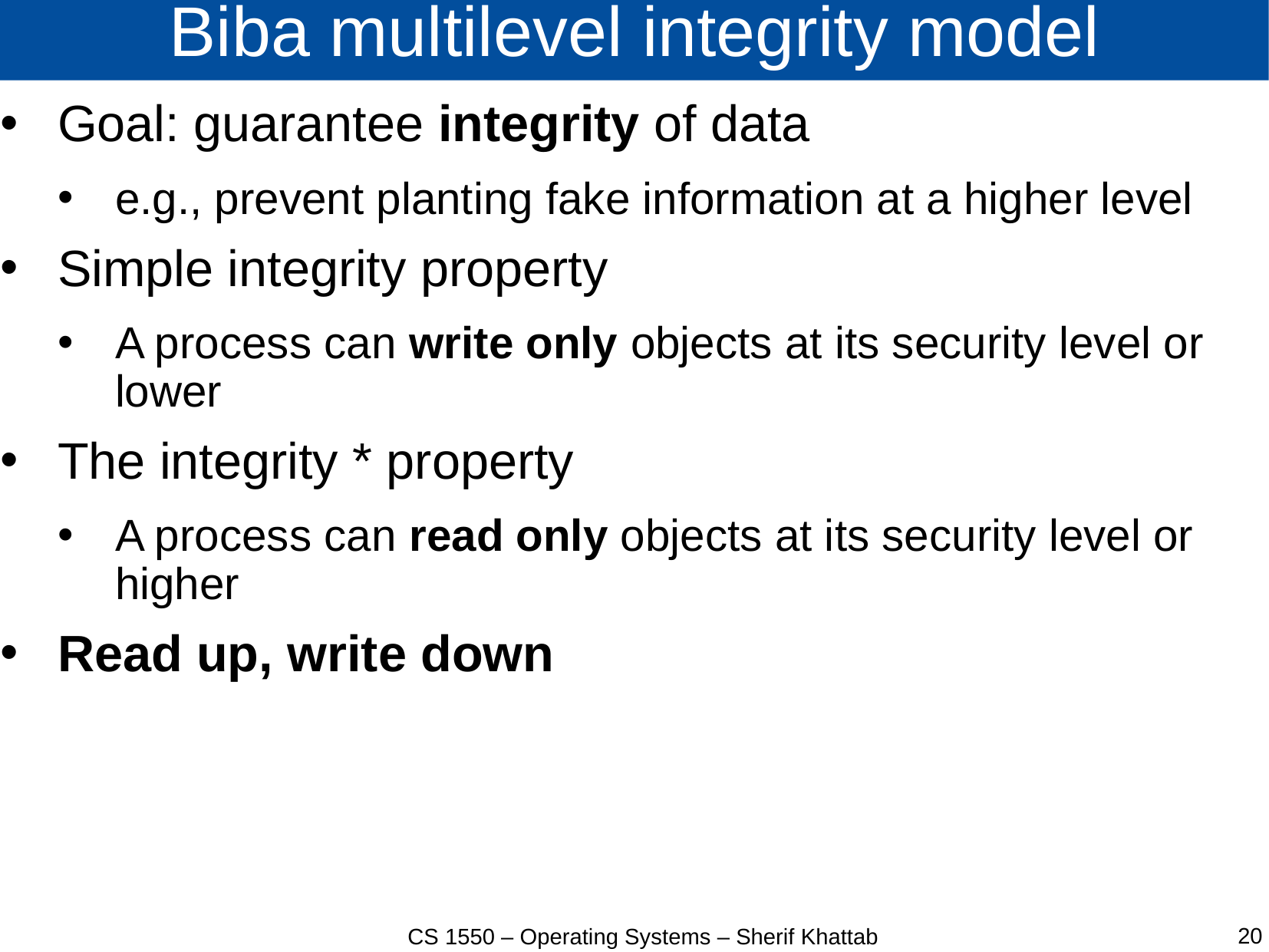

# Biba multilevel integrity model
Goal: guarantee integrity of data
e.g., prevent planting fake information at a higher level
Simple integrity property
A process can write only objects at its security level or lower
The integrity * property
A process can read only objects at its security level or higher
Read up, write down
20
CS 1550 – Operating Systems – Sherif Khattab